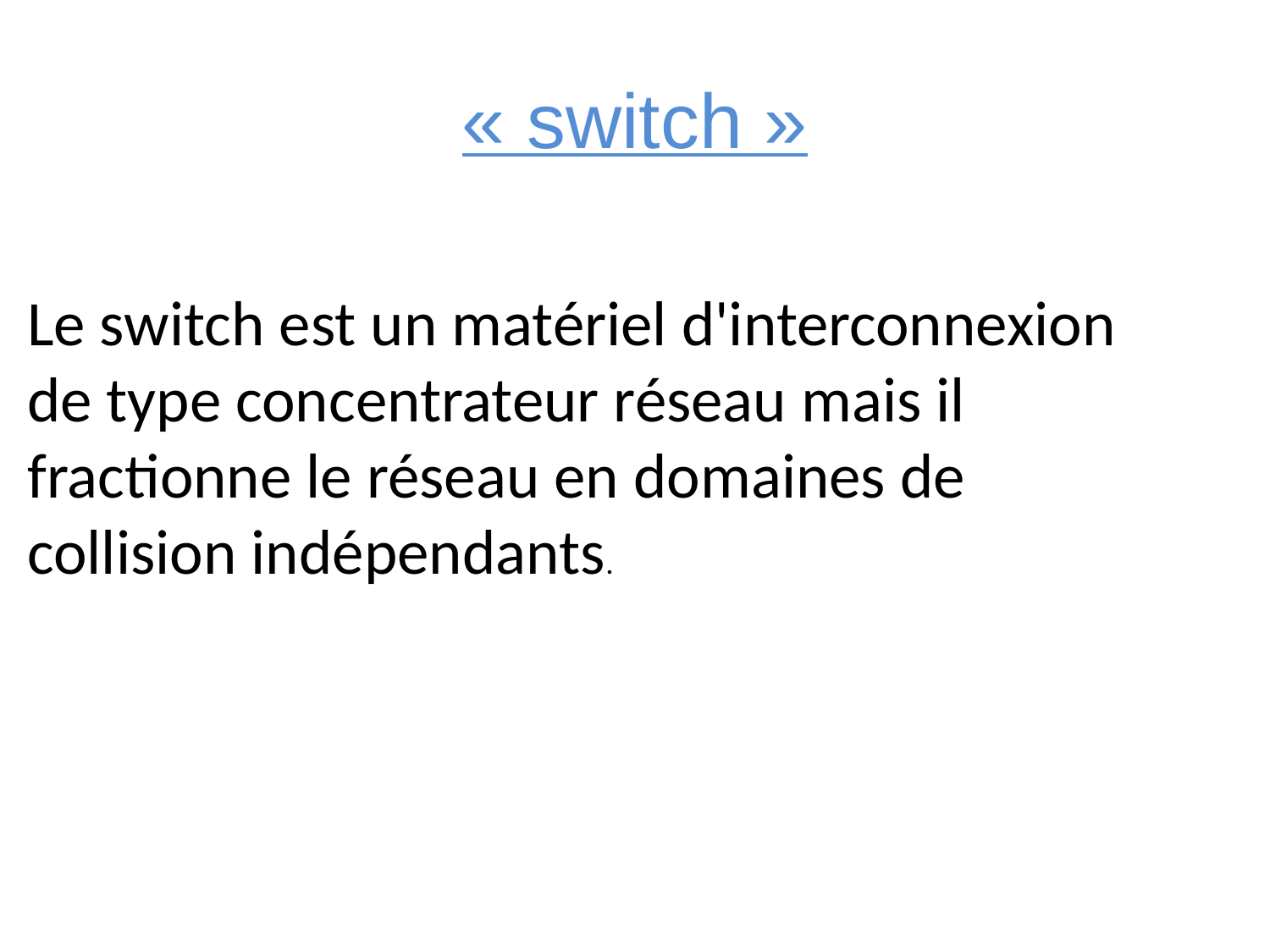

# « switch »
Le switch est un matériel d'interconnexion de type concentrateur réseau mais il fractionne le réseau en domaines de collision indépendants.